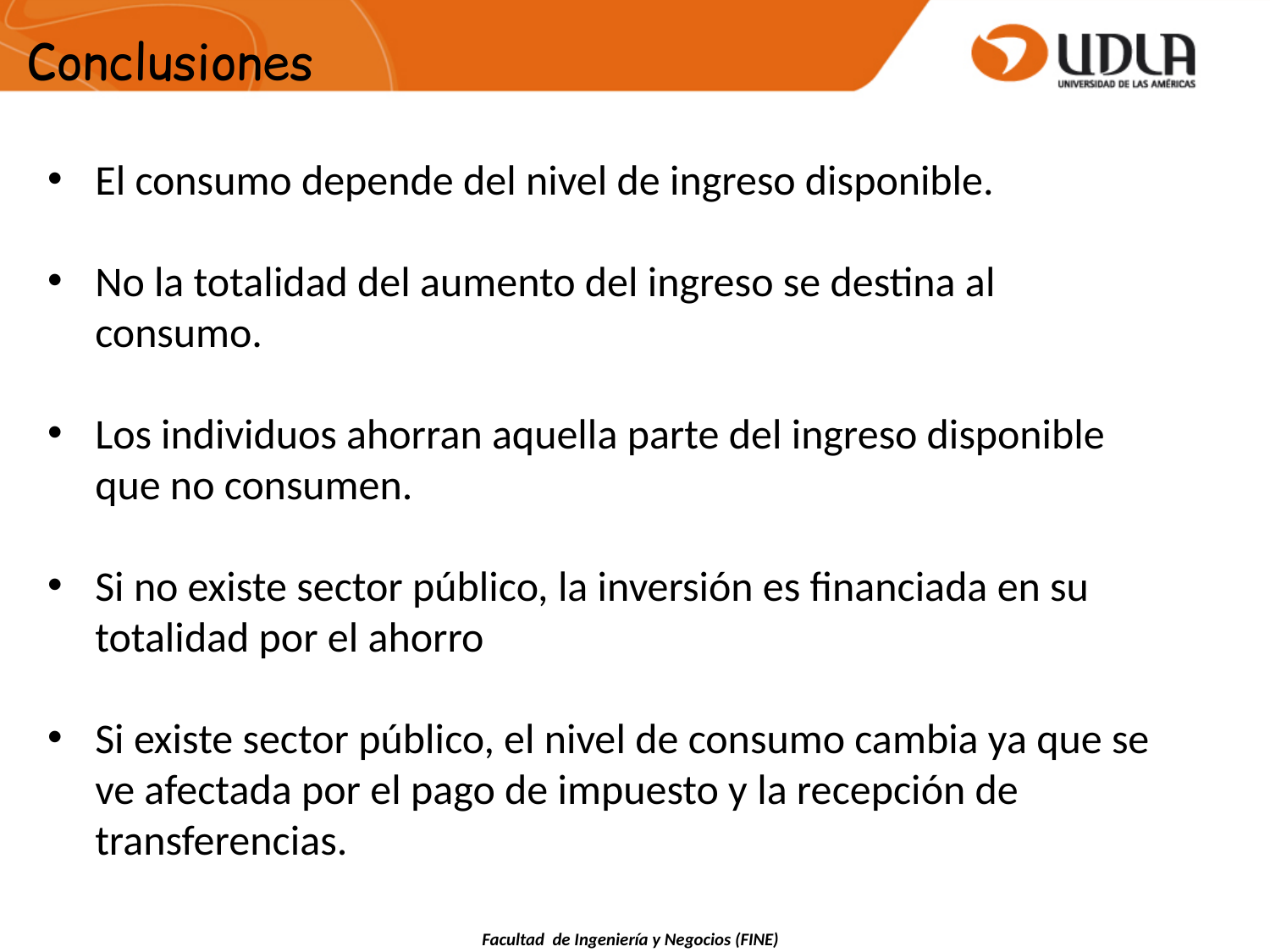

Conclusiones
El consumo depende del nivel de ingreso disponible.

No la totalidad del aumento del ingreso se destina al consumo.

Los individuos ahorran aquella parte del ingreso disponible que no consumen.

Si no existe sector público, la inversión es financiada en su totalidad por el ahorro

Si existe sector público, el nivel de consumo cambia ya que se ve afectada por el pago de impuesto y la recepción de transferencias.
Facultad  de Ingeniería y Negocios (FINE)